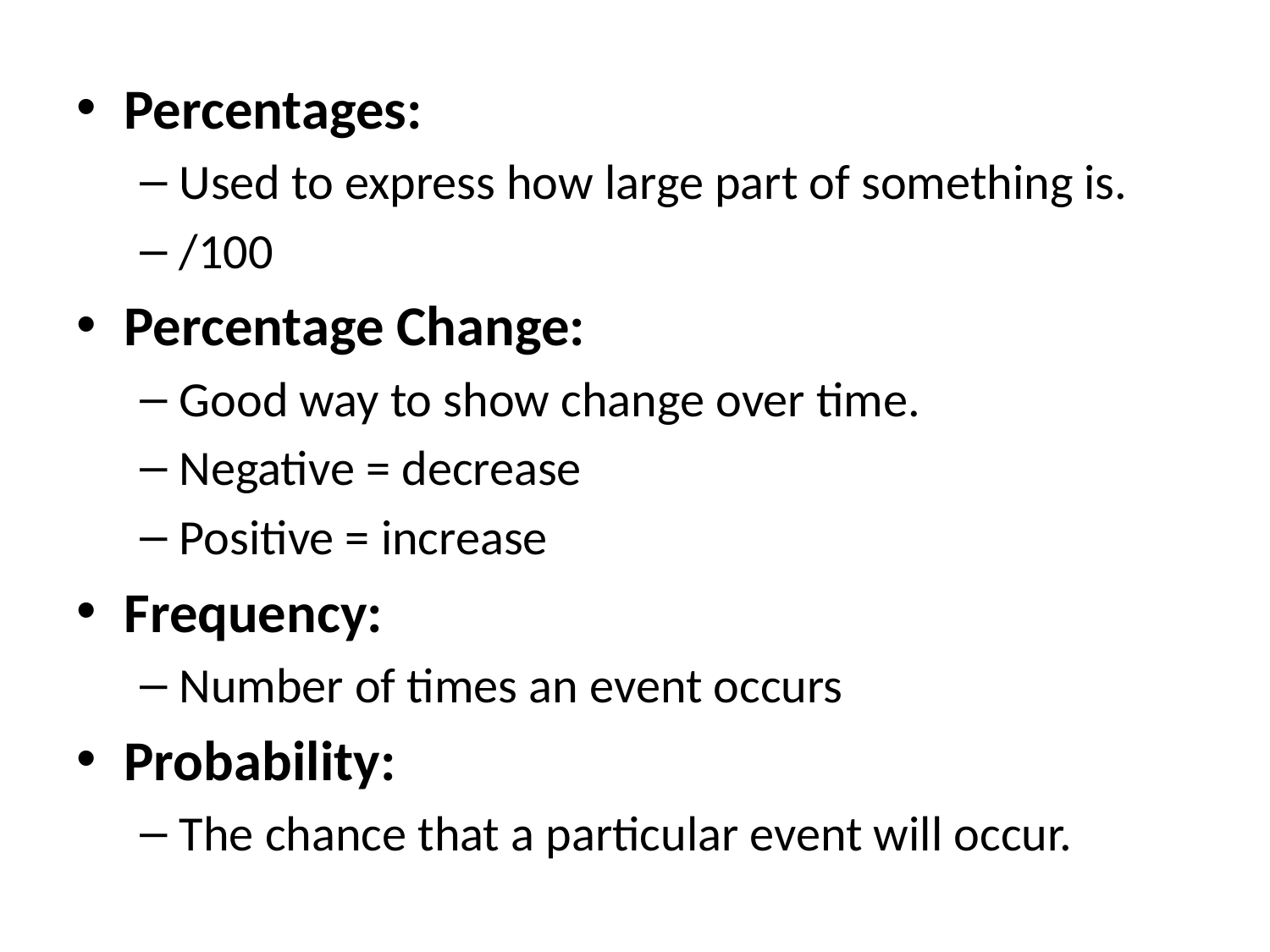

Percentages:
Used to express how large part of something is.
/100
Percentage Change:
Good way to show change over time.
Negative = decrease
Positive = increase
Frequency:
Number of times an event occurs
Probability:
The chance that a particular event will occur.